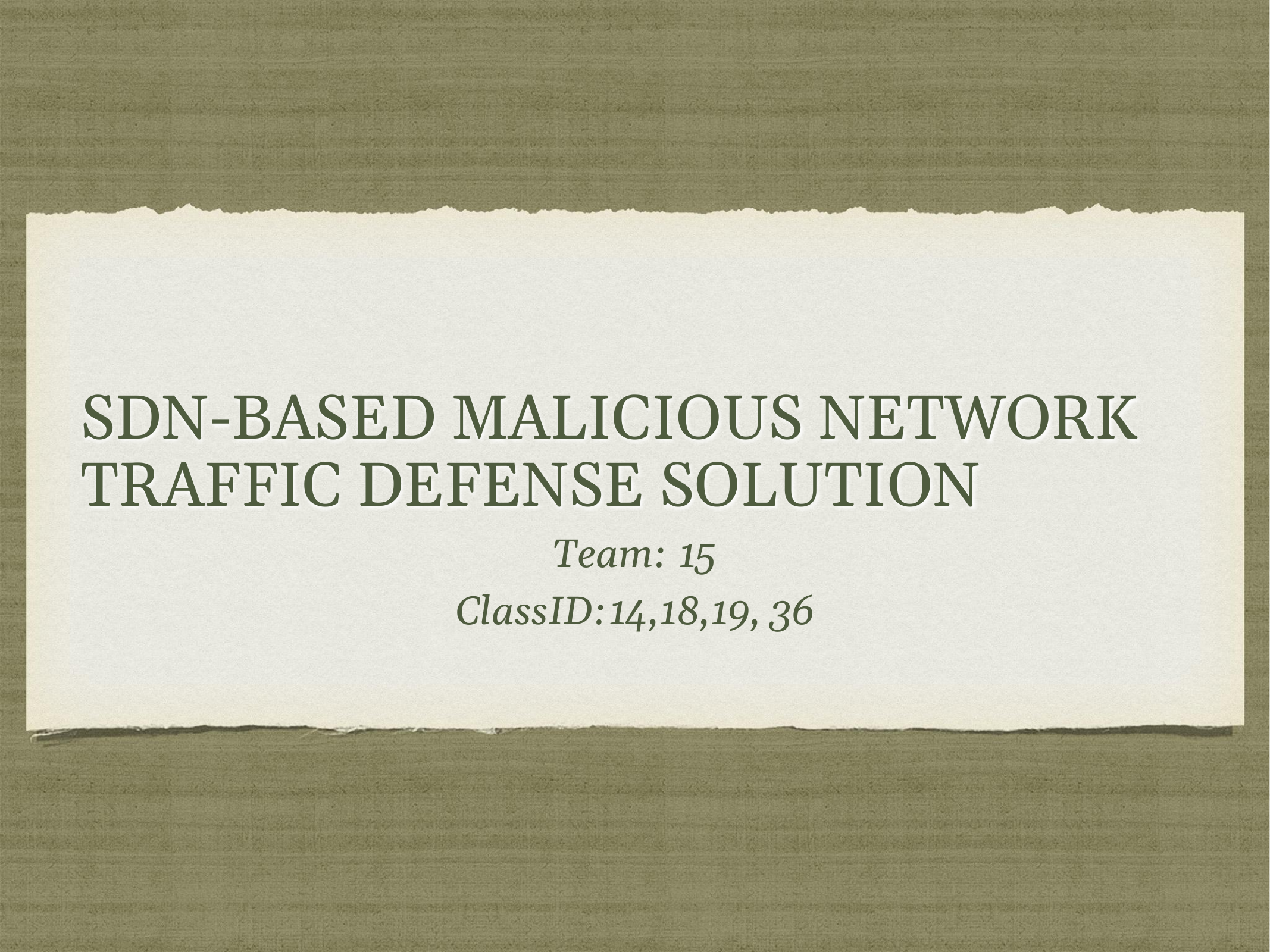

# SDN-BASED MALICIOUS NETWORK TRAFFIC DEFENSE SOLUTION
Team: 15
ClassID:14,18,19, 36